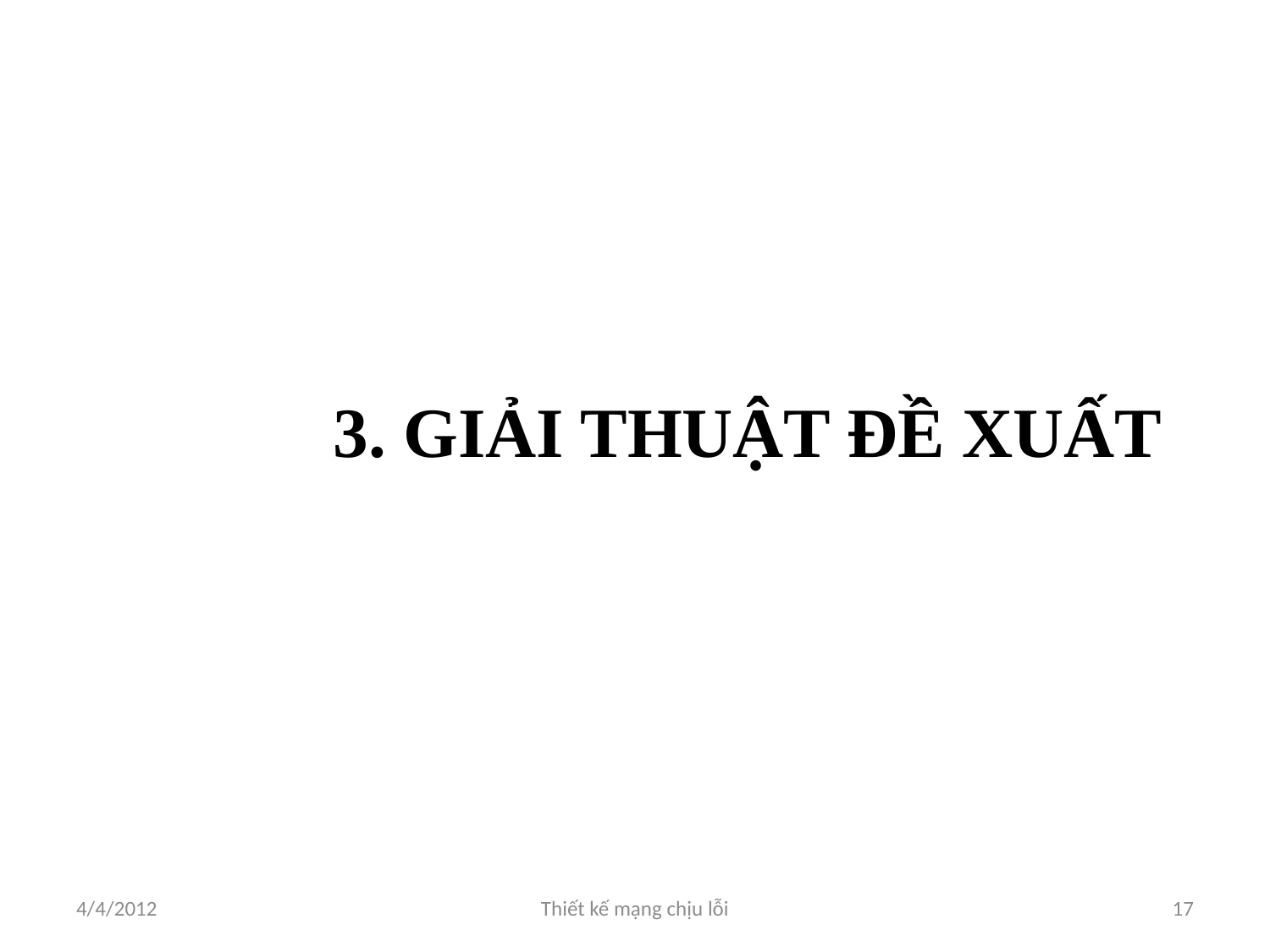

# 3. Giải thuật đề xuất
4/4/2012
Thiết kế mạng chịu lỗi
17